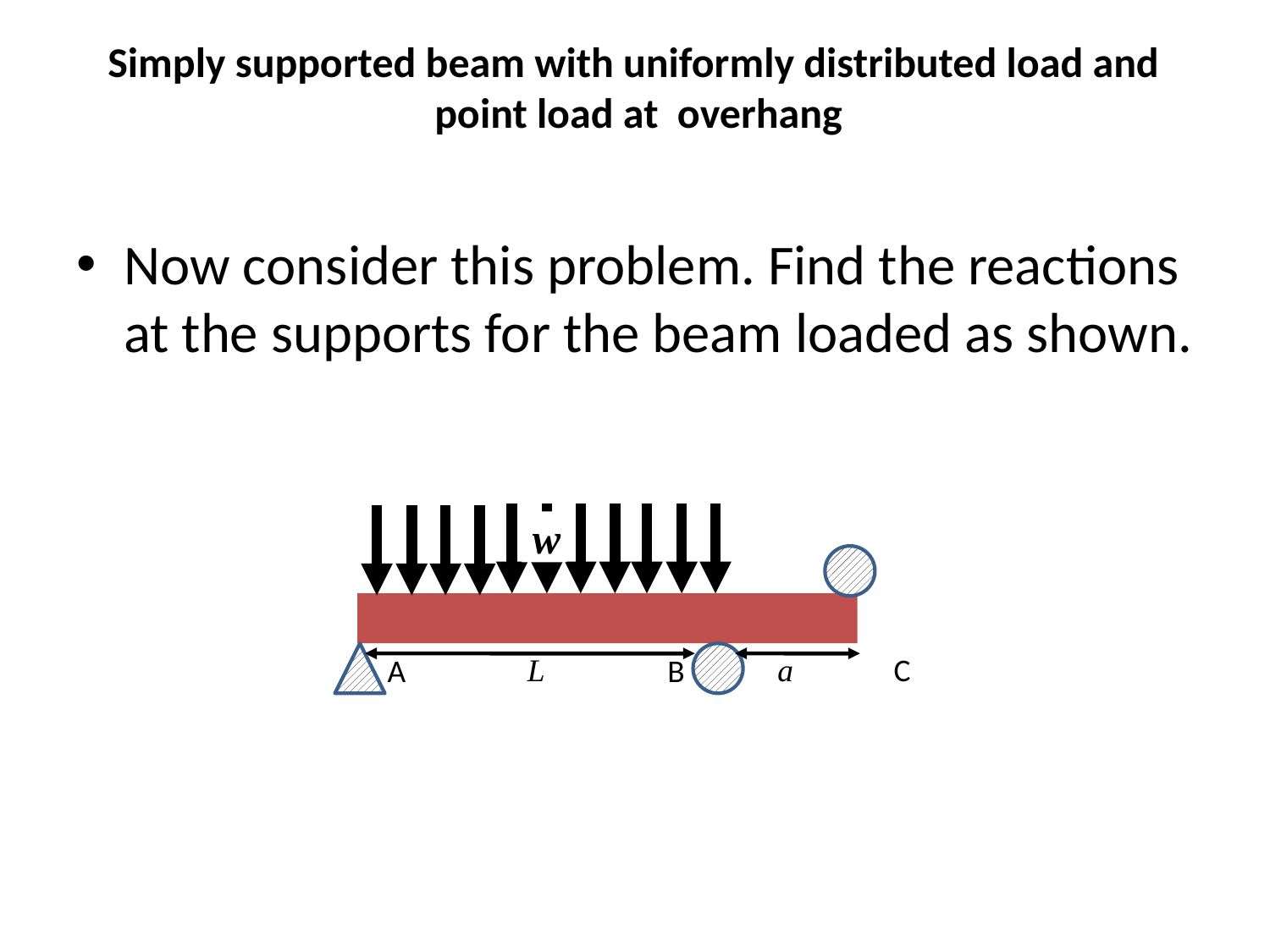

# Simply supported beam with uniformly distributed load and  point load at  overhang
Now consider this problem. Find the reactions at the supports for the beam loaded as shown.

 w

B
A

L
a
C